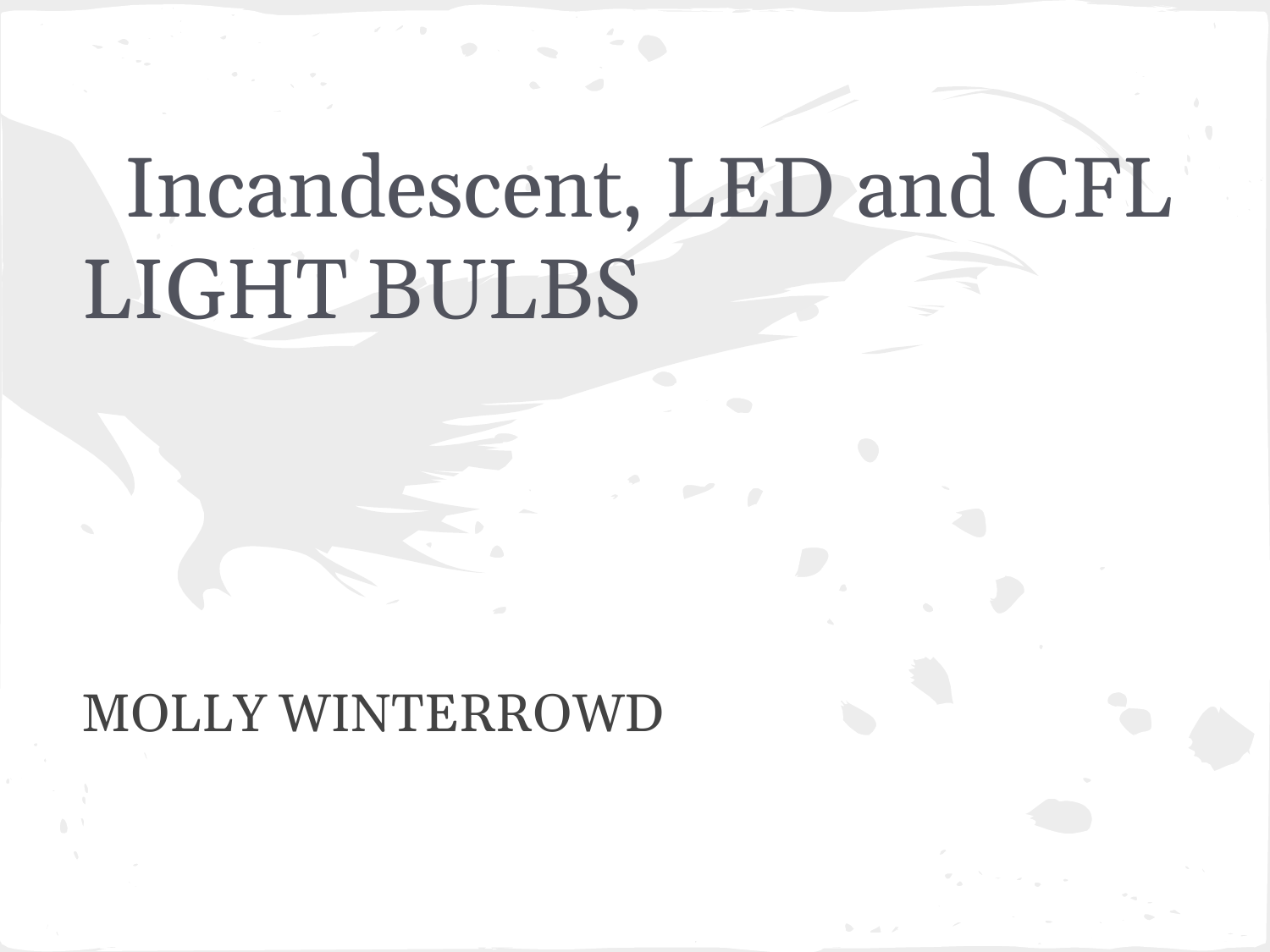

# Incandescent, LED and CFL LIGHT BULBS

MOLLY WINTERROWD